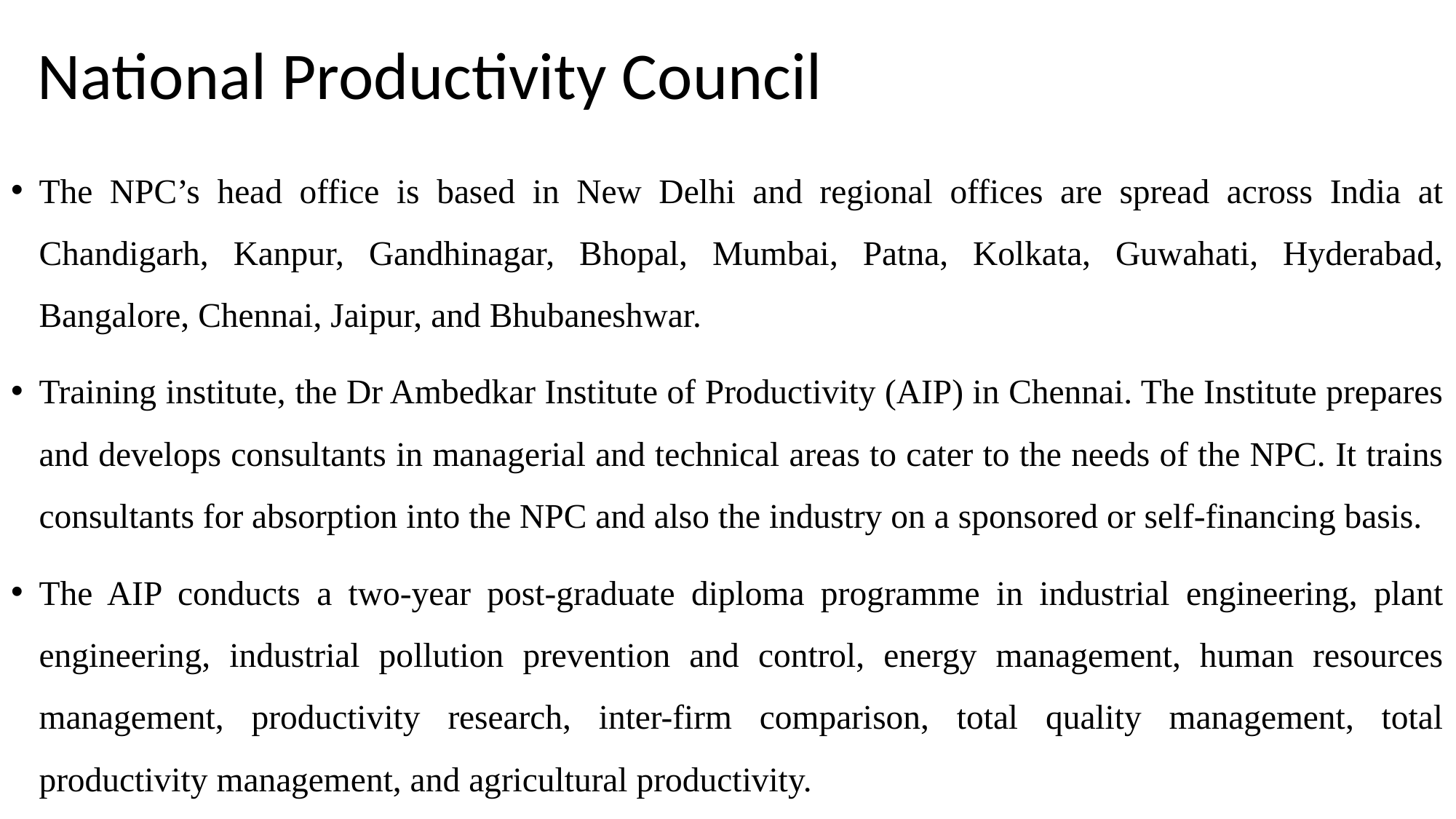

# National Productivity Council
The NPC’s head office is based in New Delhi and regional offices are spread across India at Chandigarh, Kanpur, Gandhinagar, Bhopal, Mumbai, Patna, Kolkata, Guwahati, Hyderabad, Bangalore, Chennai, Jaipur, and Bhubaneshwar.
Training institute, the Dr Ambedkar Institute of Productivity (AIP) in Chennai. The Institute prepares and develops consultants in managerial and technical areas to cater to the needs of the NPC. It trains consultants for absorption into the NPC and also the industry on a sponsored or self-financing basis.
The AIP conducts a two-year post-graduate diploma programme in industrial engineering, plant engineering, industrial pollution prevention and control, energy management, human resources management, productivity research, inter-firm comparison, total quality management, total productivity management, and agricultural productivity.